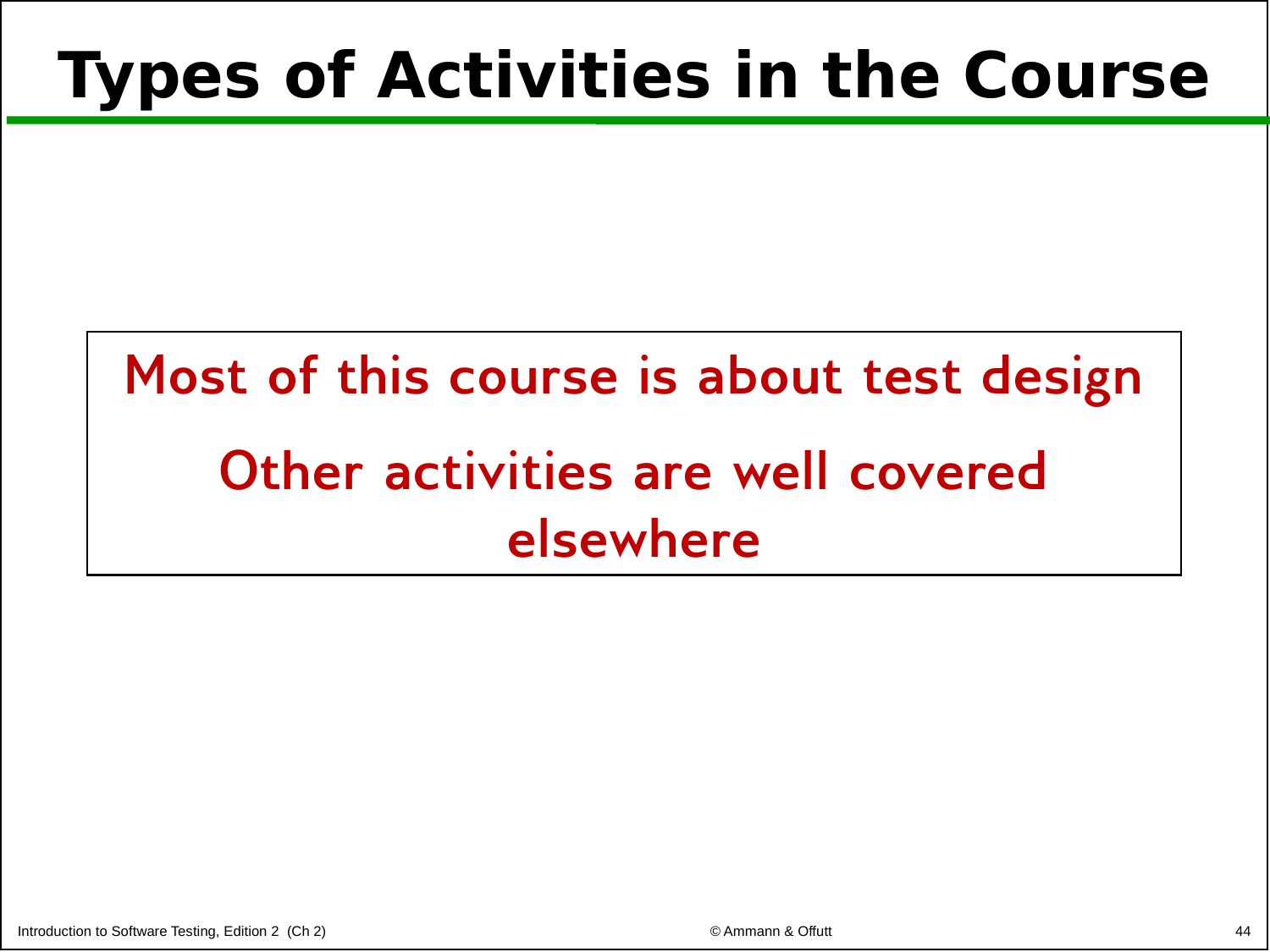

# Types of Activities in the Course
Most of this course is about test design
Other activities are well covered elsewhere
44
© Ammann & Offutt
Introduction to Software Testing, Edition 2  (Ch 2)